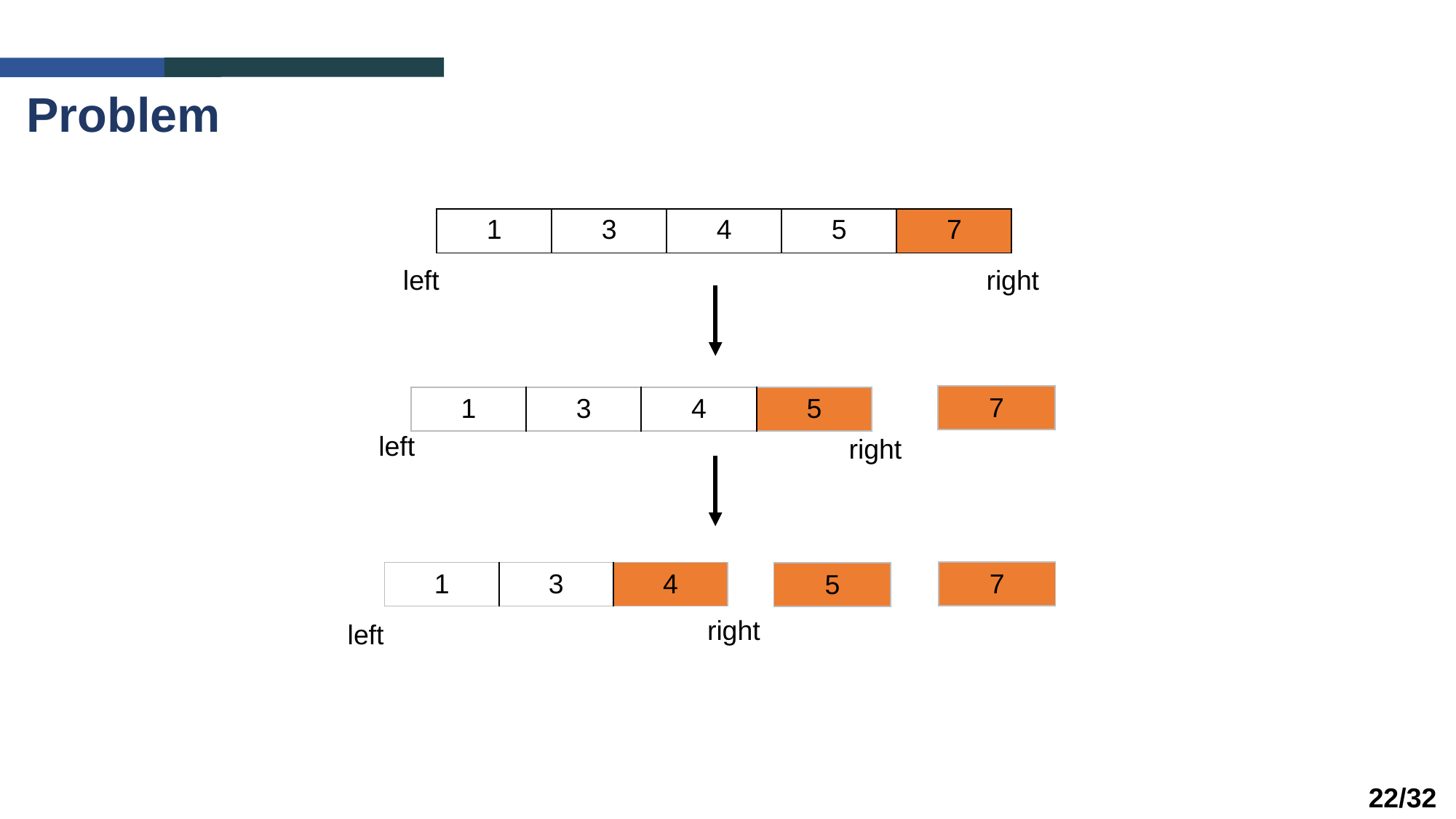

Problem
| 1 | 3 | 4 | 5 | 7 |
| --- | --- | --- | --- | --- |
right
left
| 7 |
| --- |
| 1 | 3 | 4 | 5 |
| --- | --- | --- | --- |
left
right
| 7 |
| --- |
| 1 | 3 | 4 |
| --- | --- | --- |
| 5 |
| --- |
right
left
22/32